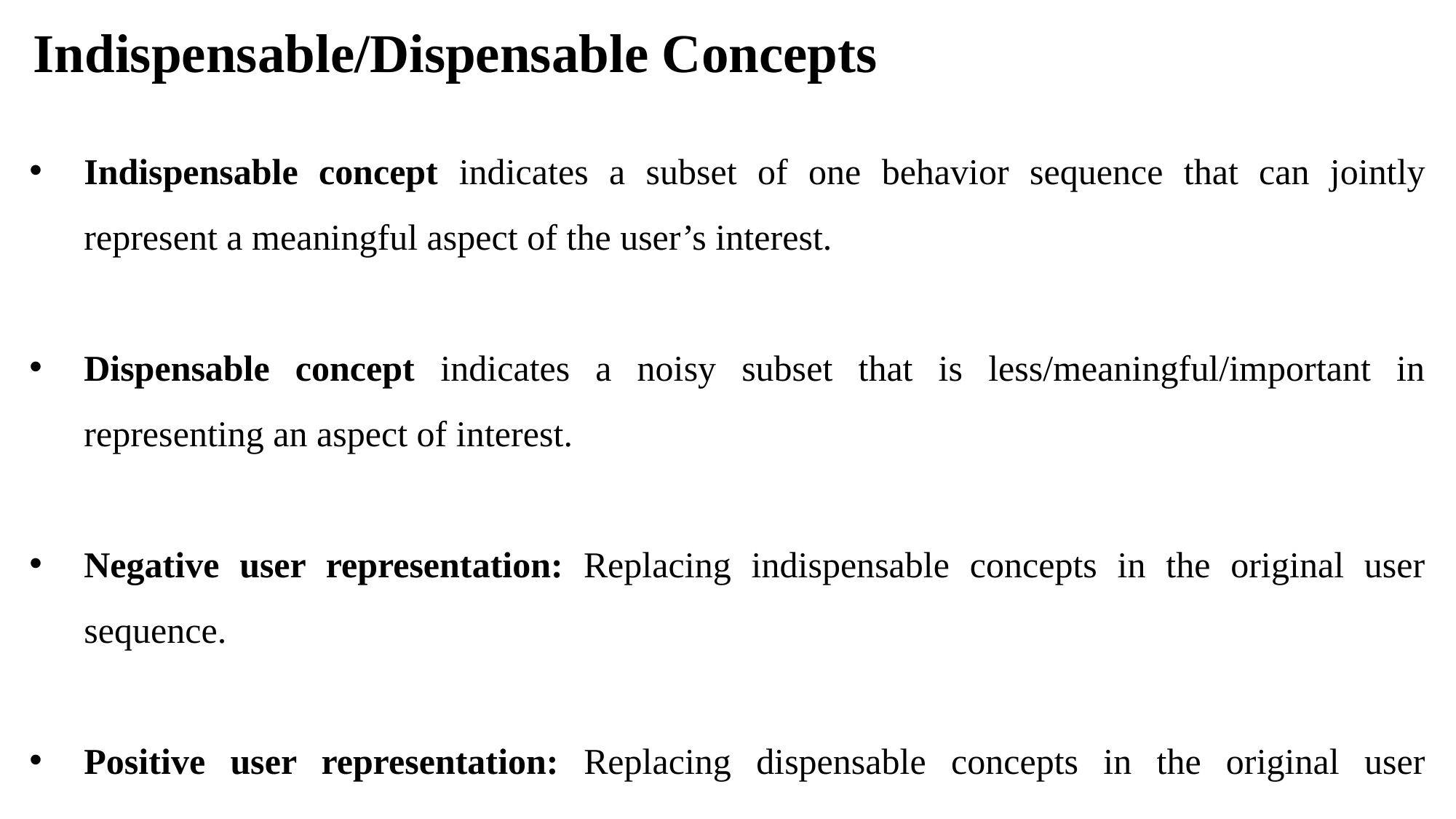

Indispensable/Dispensable Concepts
Indispensable concept indicates a subset of one behavior sequence that can jointly represent a meaningful aspect of the user’s interest.

Dispensable concept indicates a noisy subset that is less/meaningful/important in representing an aspect of interest.

Negative user representation: Replacing indispensable concepts in the original user sequence.

Positive user representation: Replacing dispensable concepts in the original user sequence.